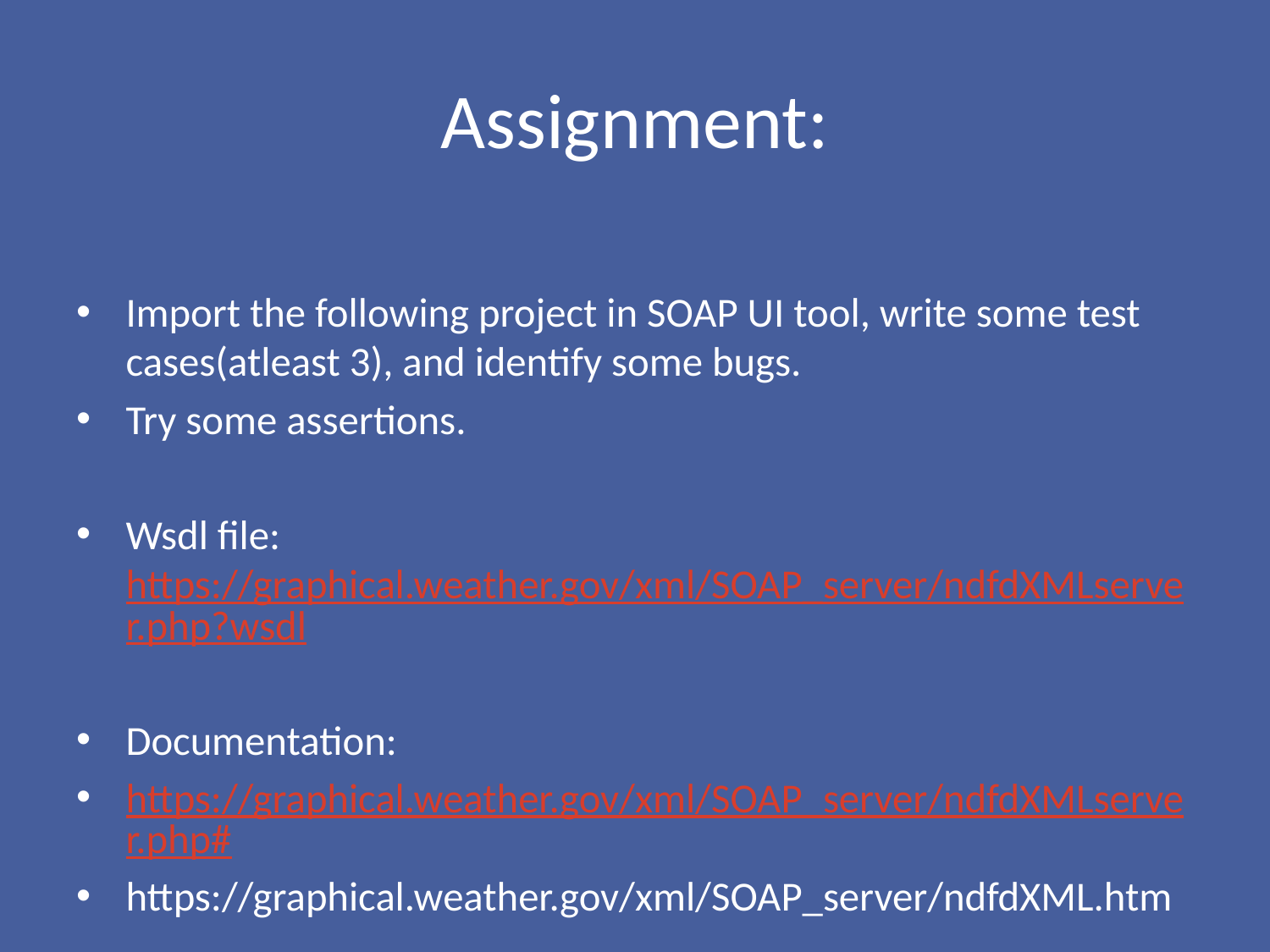

# Assignment:

Import the following project in SOAP UI tool, write some test cases(atleast 3), and identify some bugs.
Try some assertions.

Wsdl file: https://graphical.weather.gov/xml/SOAP_server/ndfdXMLserver.php?wsdl

Documentation:
https://graphical.weather.gov/xml/SOAP_server/ndfdXMLserver.php#
https://graphical.weather.gov/xml/SOAP_server/ndfdXML.htm